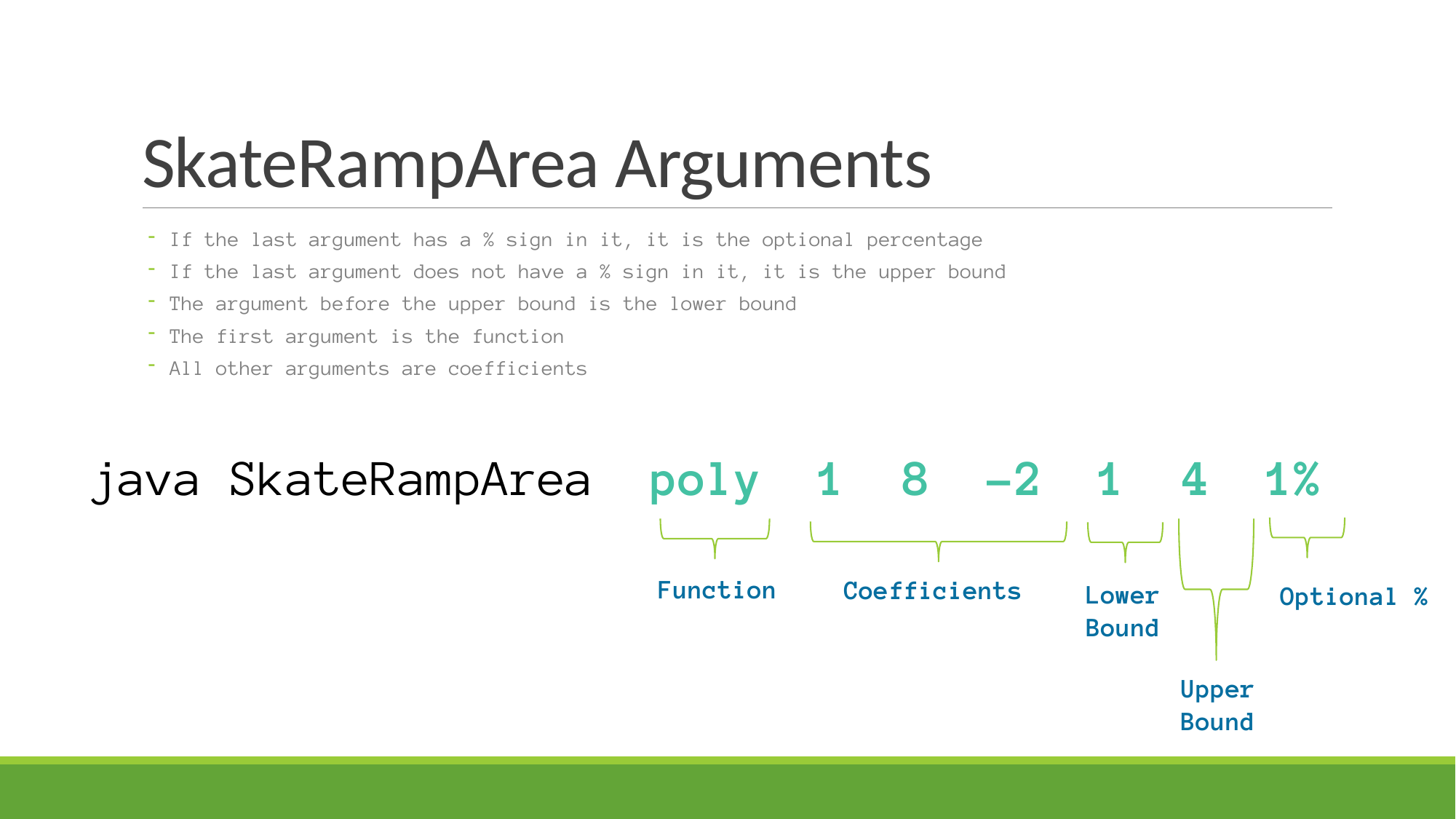

# SkateRampArea Arguments
If the last argument has a % sign in it, it is the optional percentage
If the last argument does not have a % sign in it, it is the upper bound
The argument before the upper bound is the lower bound
The first argument is the function
All other arguments are coefficients

java SkateRampArea  poly  1  8  -2  1  4  1%

Function
Coefficients
Lower Bound
Optional %
Upper Bound